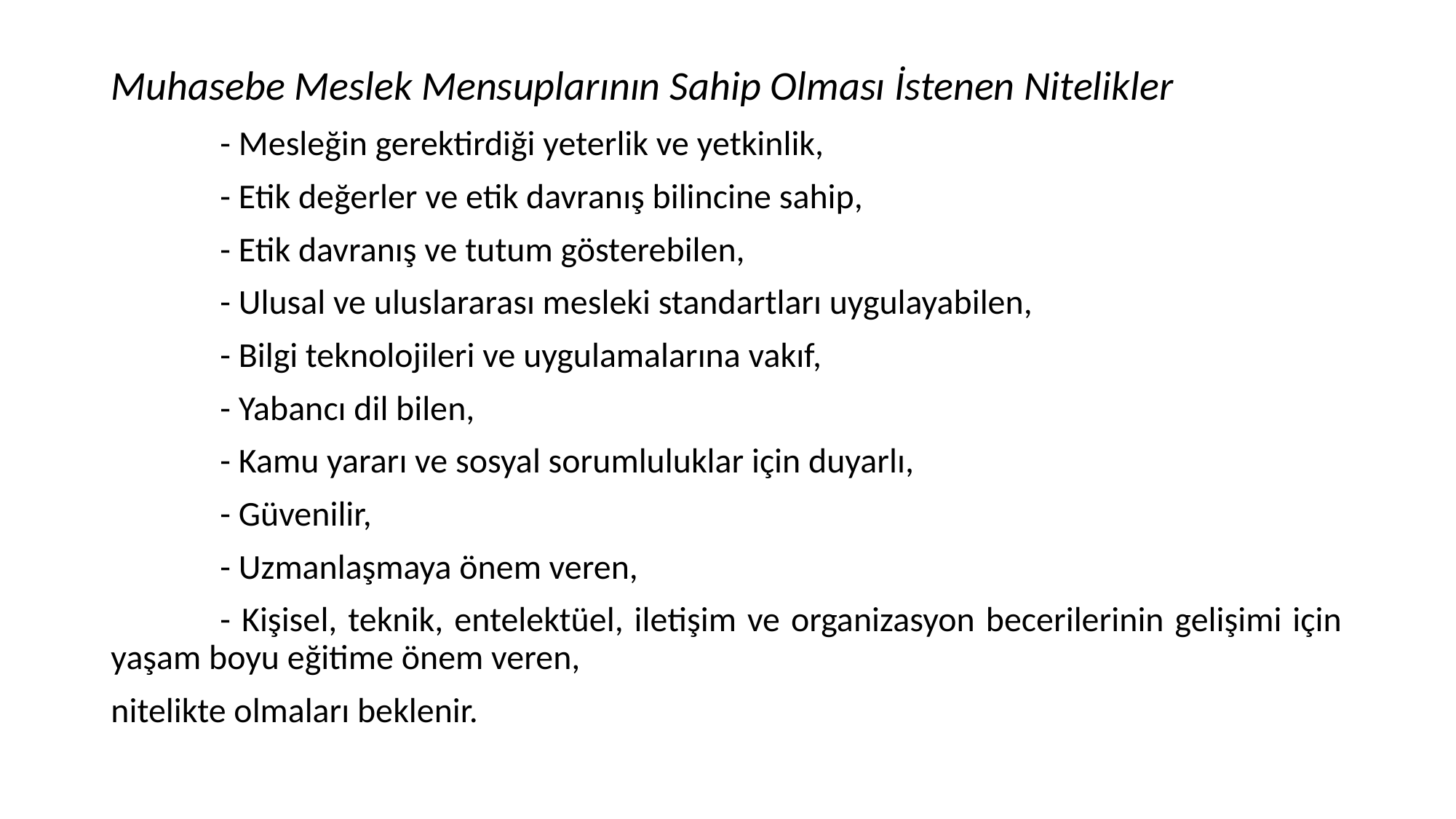

# Muhasebe Meslek Mensuplarının Sahip Olması İstenen Nitelikler
	- Mesleğin gerektirdiği yeterlik ve yetkinlik,
	- Etik değerler ve etik davranış bilincine sahip,
	- Etik davranış ve tutum gösterebilen,
	- Ulusal ve uluslararası mesleki standartları uygulayabilen,
	- Bilgi teknolojileri ve uygulamalarına vakıf,
	- Yabancı dil bilen,
	- Kamu yararı ve sosyal sorumluluklar için duyarlı,
	- Güvenilir,
	- Uzmanlaşmaya önem veren,
	- Kişisel, teknik, entelektüel, iletişim ve organizasyon becerilerinin gelişimi için yaşam boyu eğitime önem veren,
nitelikte olmaları beklenir.